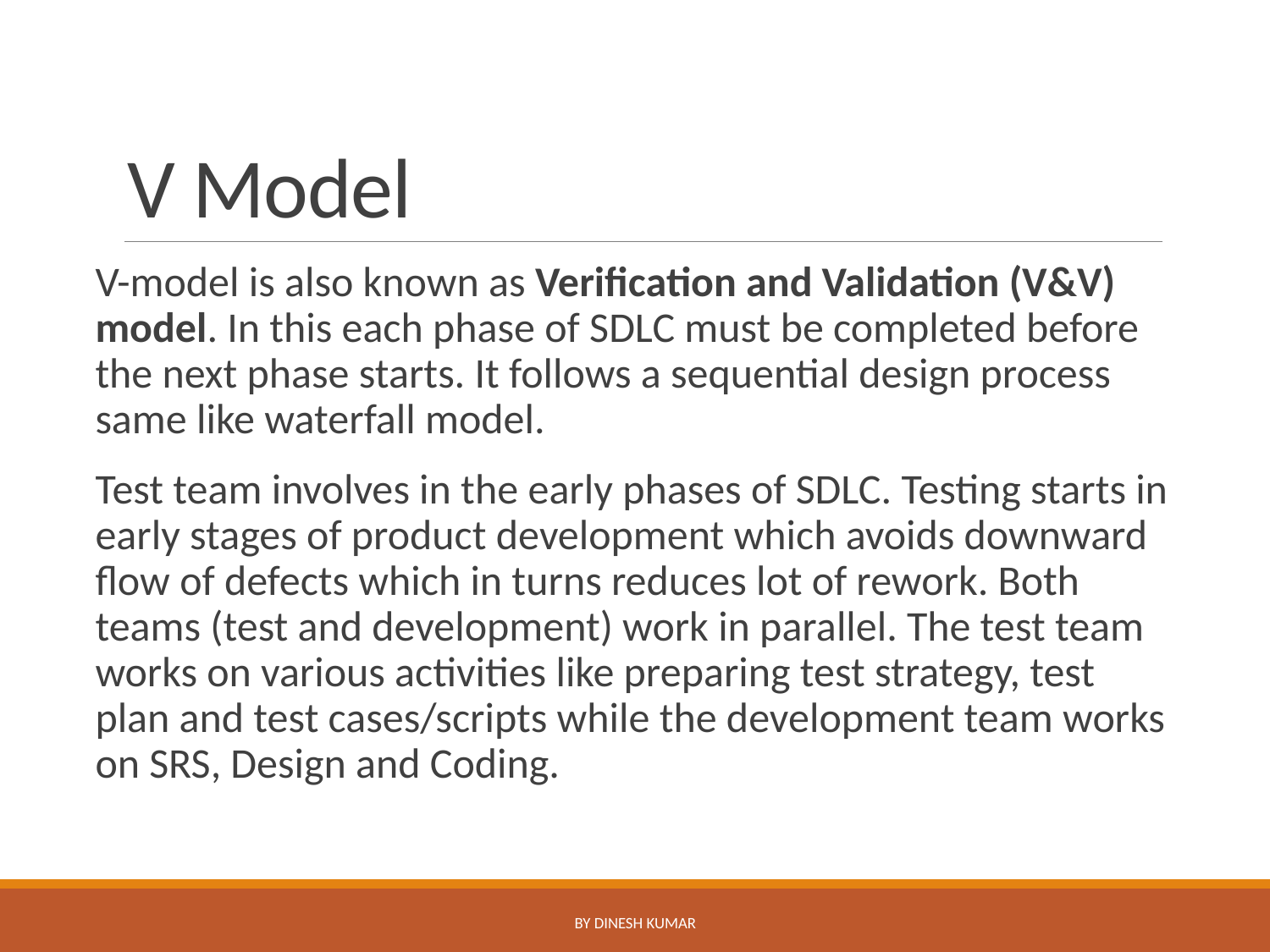

# V Model
V-model is also known as Verification and Validation (V&V) model. In this each phase of SDLC must be completed before the next phase starts. It follows a sequential design process same like waterfall model.
Test team involves in the early phases of SDLC. Testing starts in early stages of product development which avoids downward flow of defects which in turns reduces lot of rework. Both teams (test and development) work in parallel. The test team works on various activities like preparing test strategy, test plan and test cases/scripts while the development team works on SRS, Design and Coding.
By Dinesh Kumar